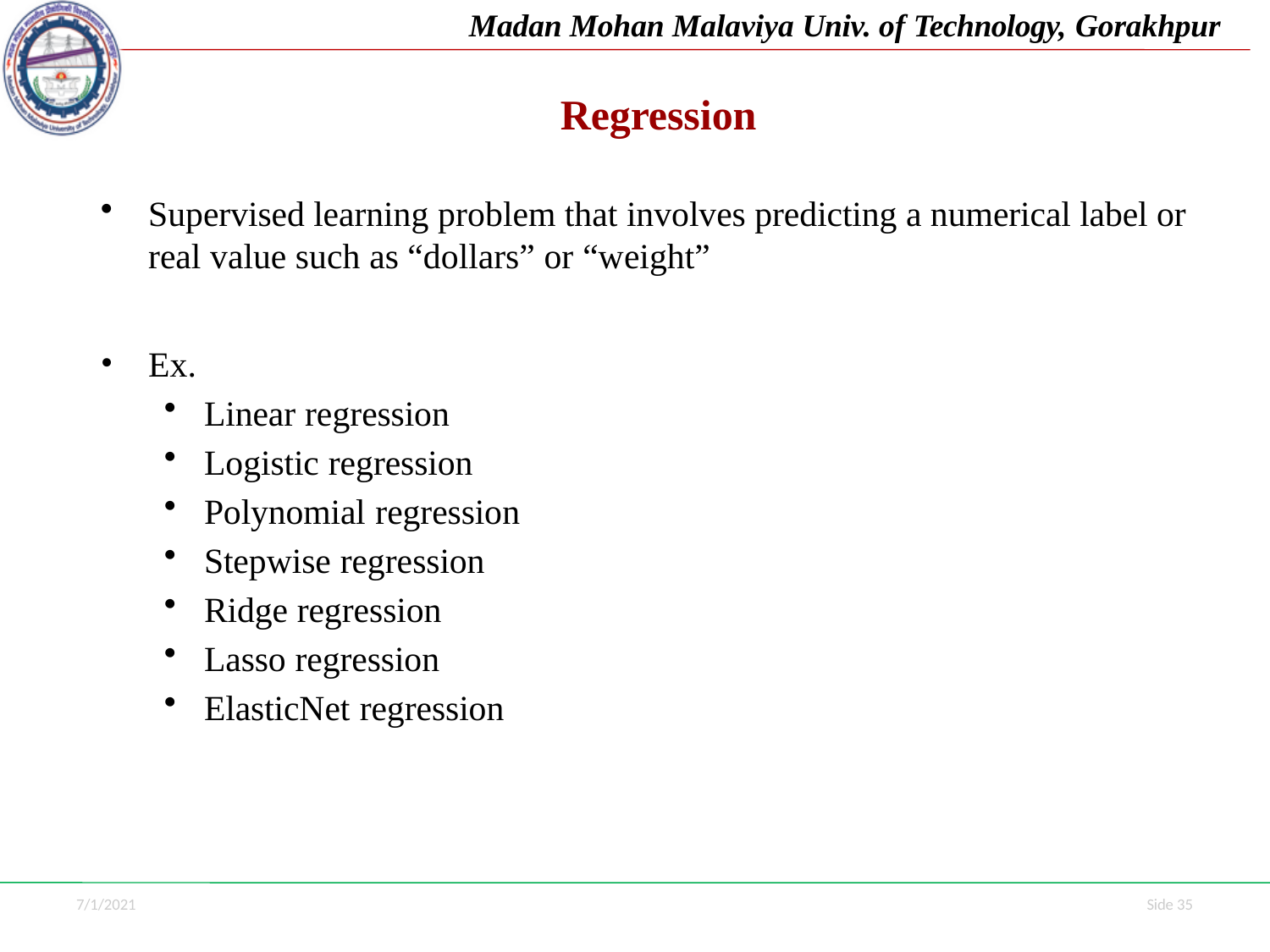

Madan Mohan Malaviya Univ. of Technology, Gorakhpur
# Regression
Supervised learning problem that involves predicting a numerical label or  real value such as “dollars” or “weight”

Ex.
Linear regression
Logistic regression
Polynomial regression
Stepwise regression
Ridge regression
Lasso regression
ElasticNet regression

7/1/2021
Side 35